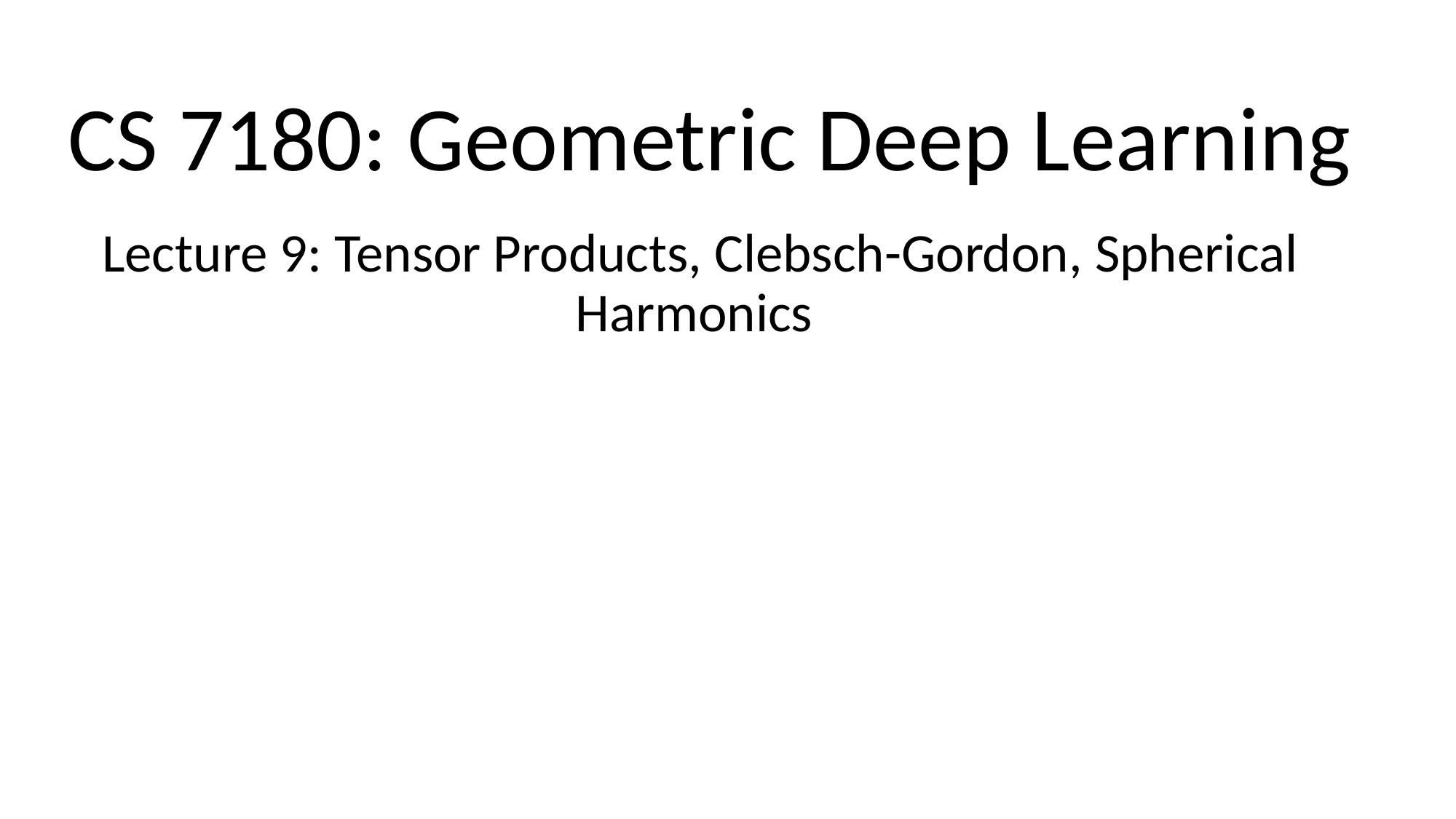

# CS 7180: Geometric Deep Learning
Lecture 9: Tensor Products, Clebsch-Gordon, Spherical Harmonics